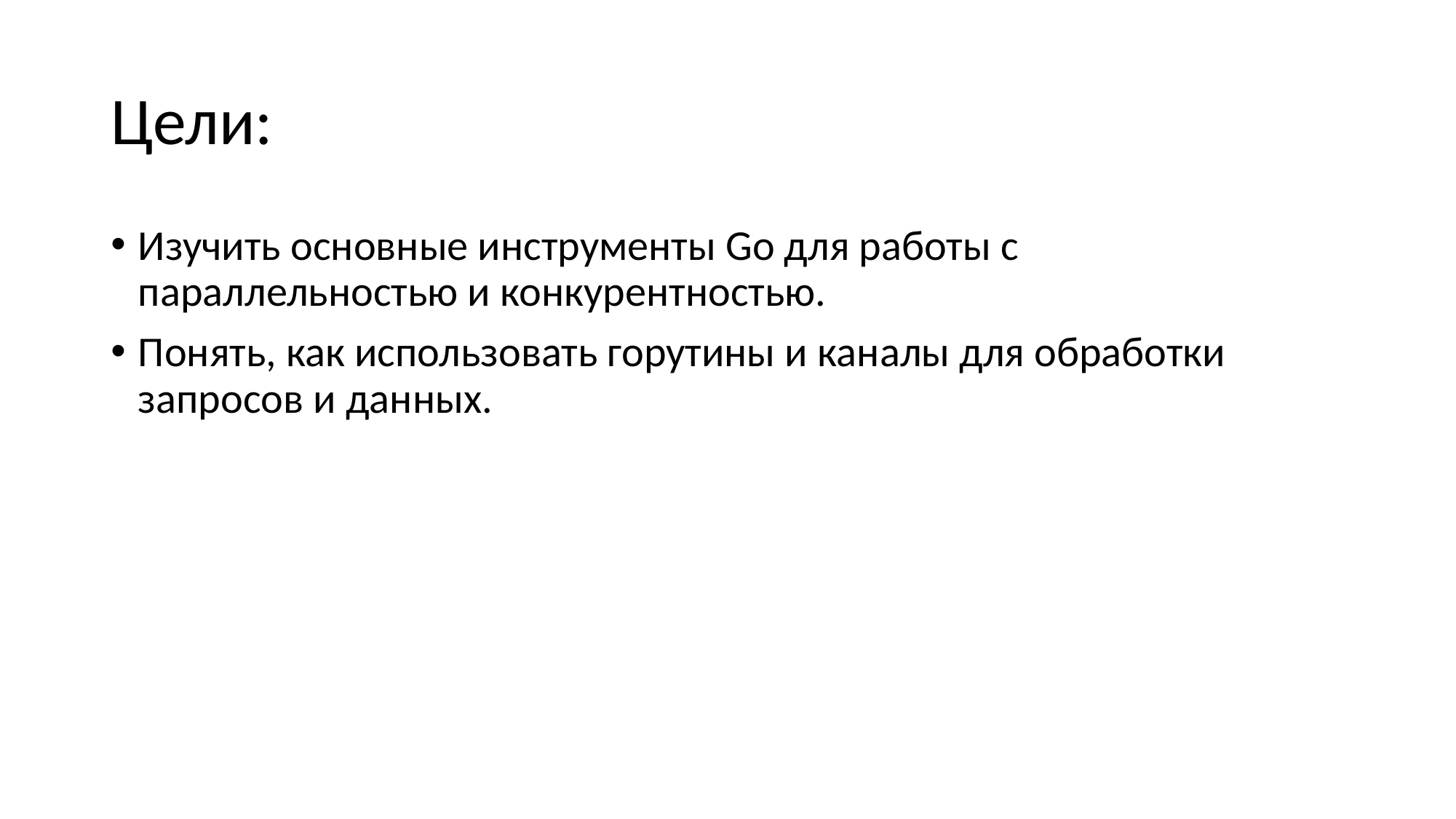

# Цели:
Изучить основные инструменты Go для работы с параллельностью и конкурентностью.
Понять, как использовать горутины и каналы для обработки запросов и данных.